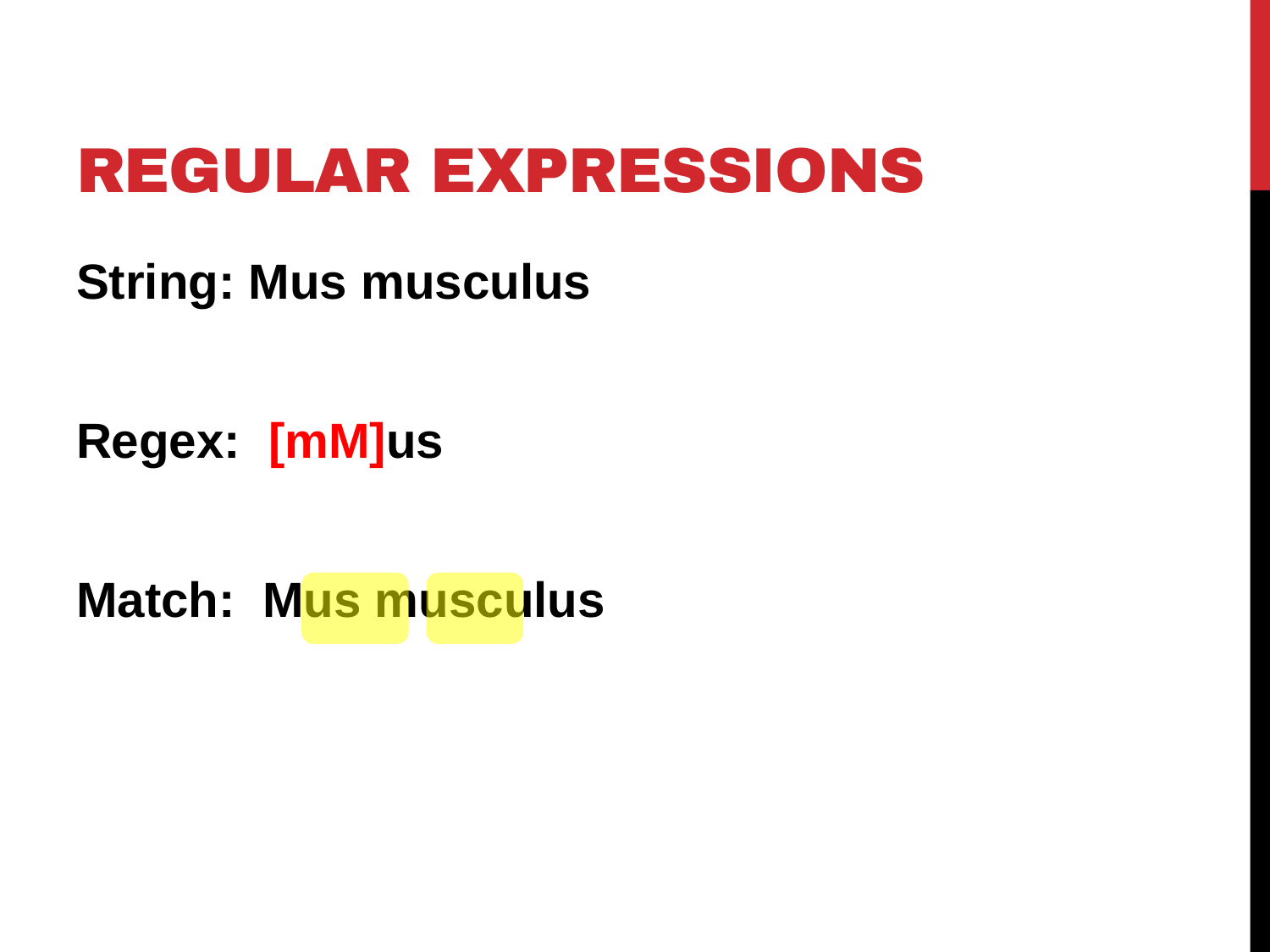

# Regular expressions
String: Mus musculus

Regex:  [mM]us

Match:  Mus musculus